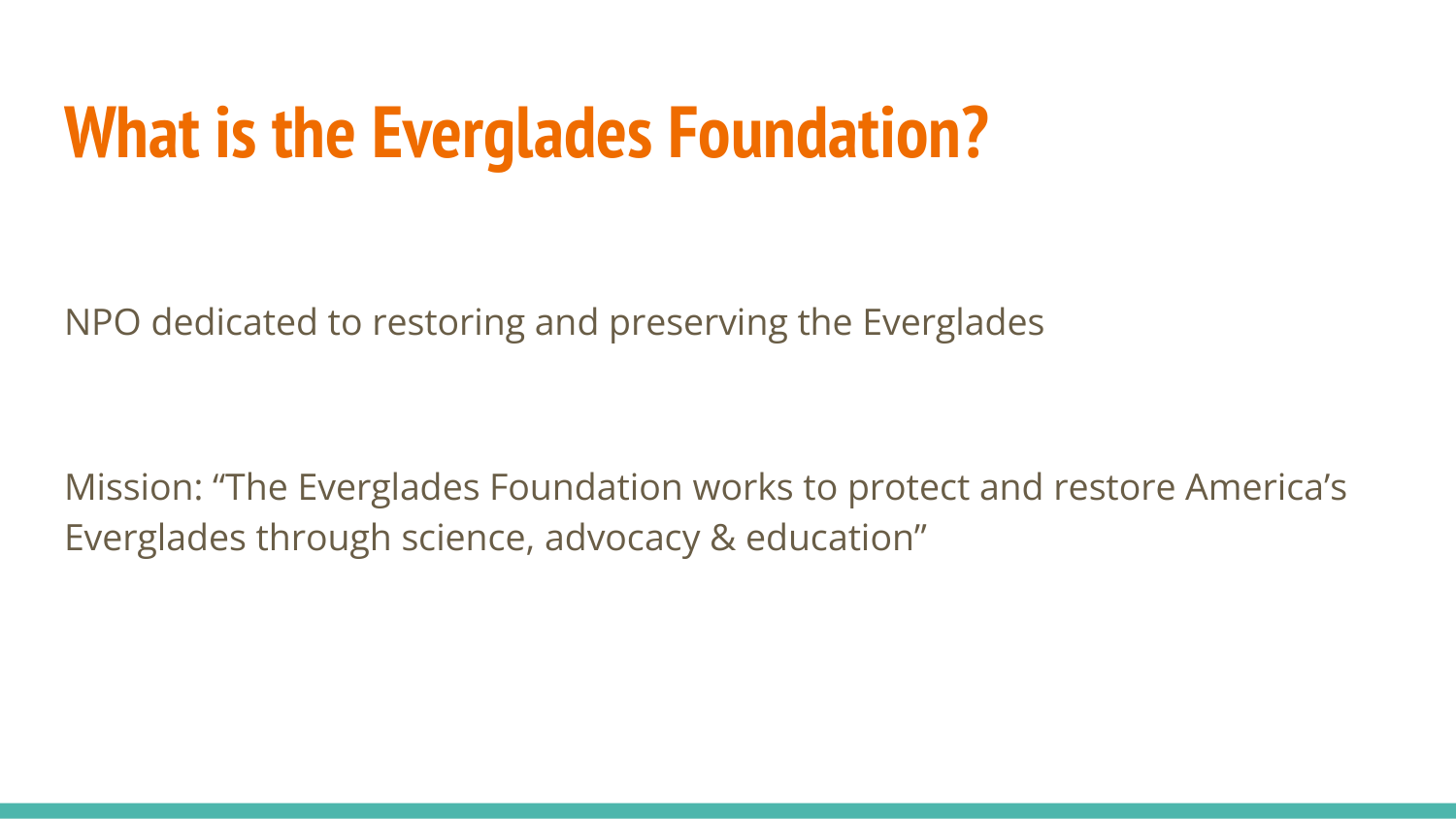

# What is the Everglades Foundation?

NPO dedicated to restoring and preserving the Everglades

Mission: “The Everglades Foundation works to protect and restore America’s Everglades through science, advocacy & education”